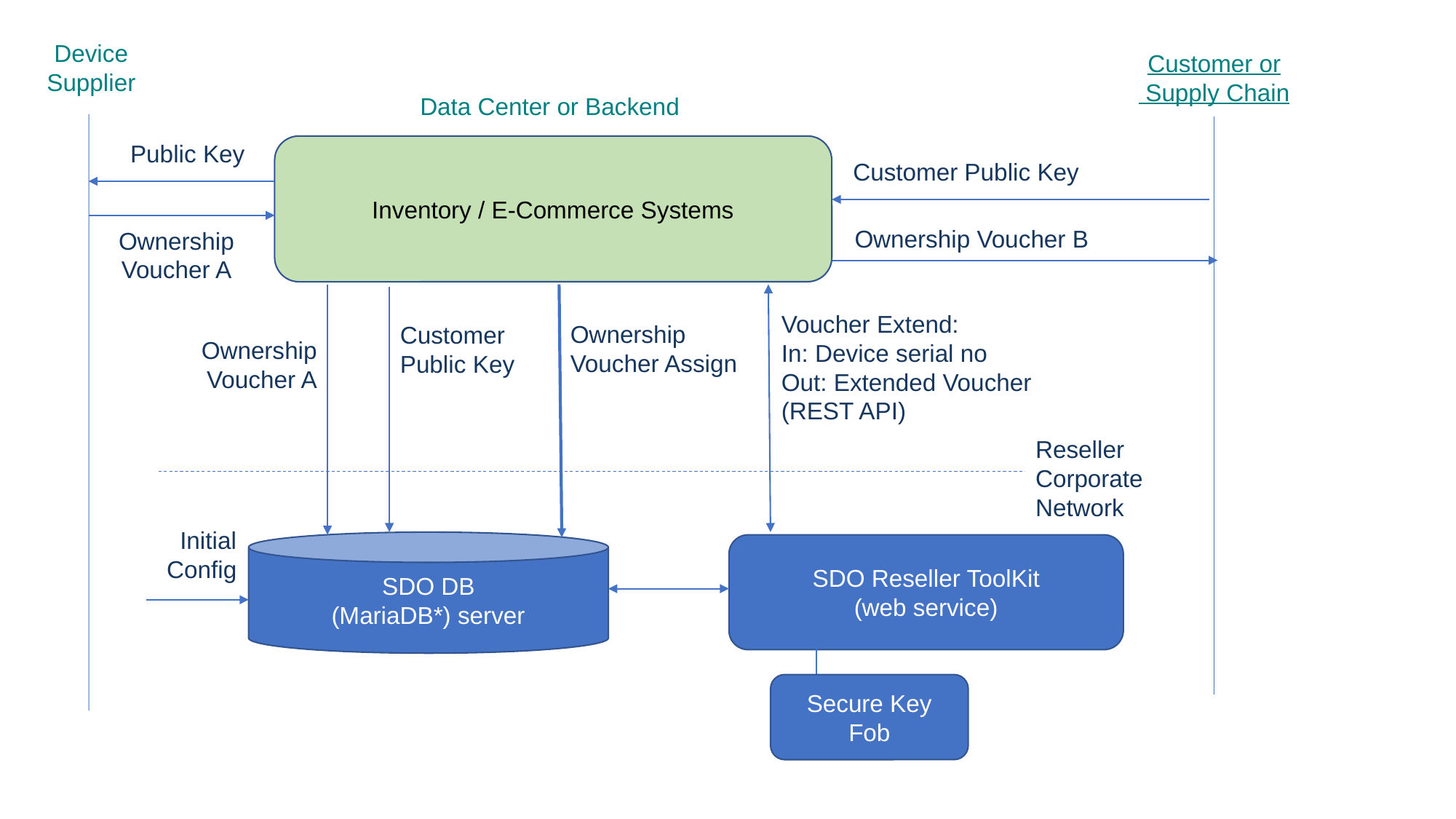

Device
Supplier
Customer or
 Supply Chain
Data Center or Backend
Public Key
Inventory / E-Commerce Systems
Customer Public Key
Ownership Voucher B
Ownership Voucher A
Voucher Extend:
In: Device serial no
Out: Extended Voucher
(REST API)

Ownership Voucher Assign
Customer Public Key
Ownership Voucher A
Reseller Corporate Network
Initial Config
SDO DB
(MariaDB*) server
SDO Reseller ToolKit
(web service)
Secure Key Fob